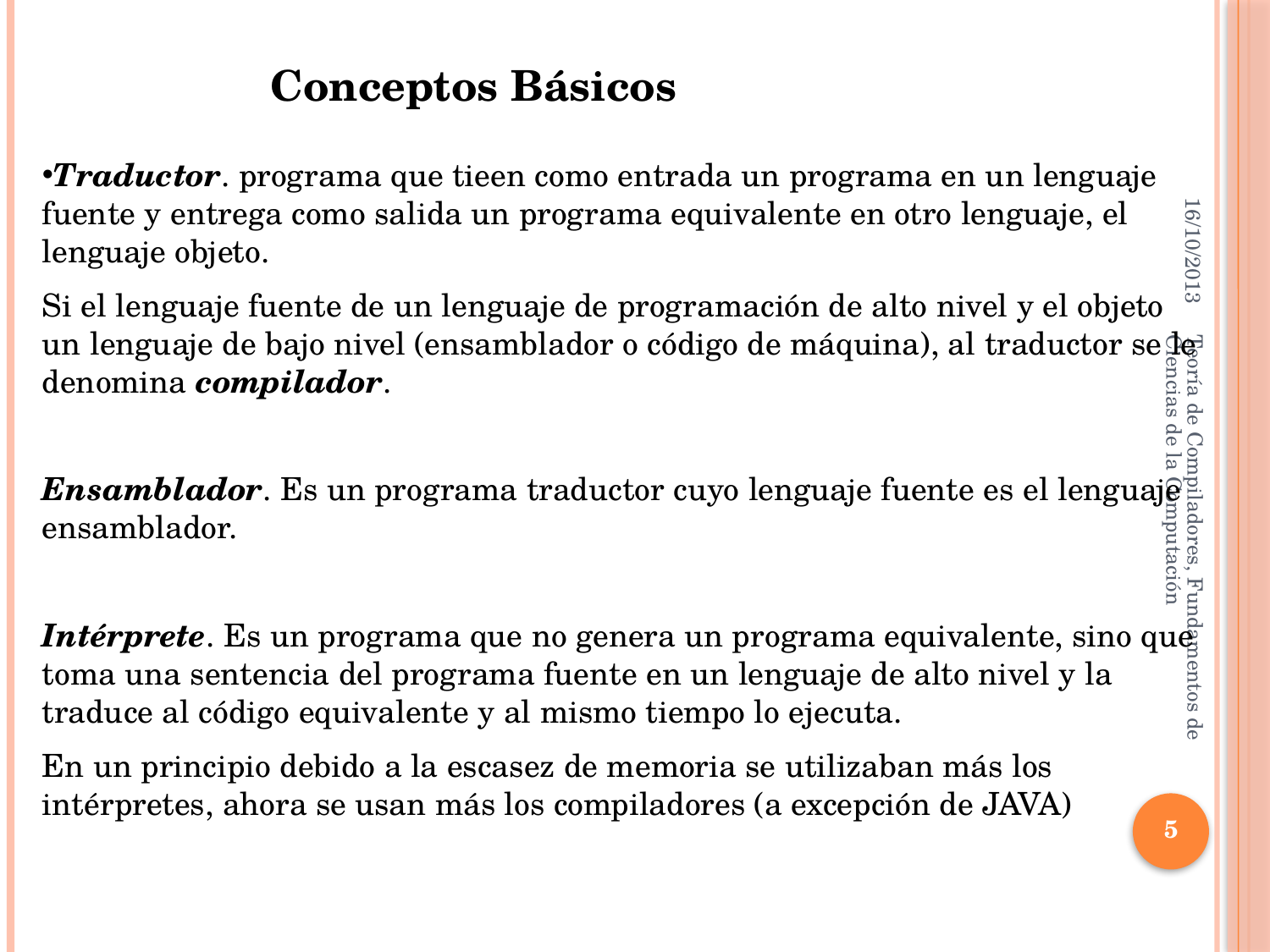

Conceptos Básicos

Traductor. programa que tieen como entrada un programa en un lenguaje fuente y entrega como salida un programa equivalente en otro lenguaje, el lenguaje objeto.
Si el lenguaje fuente de un lenguaje de programación de alto nivel y el objeto un lenguaje de bajo nivel (ensamblador o código de máquina), al traductor se le denomina compilador.

Ensamblador. Es un programa traductor cuyo lenguaje fuente es el lenguaje ensamblador.

Intérprete. Es un programa que no genera un programa equivalente, sino que toma una sentencia del programa fuente en un lenguaje de alto nivel y la traduce al código equivalente y al mismo tiempo lo ejecuta.
En un principio debido a la escasez de memoria se utilizaban más los intérpretes, ahora se usan más los compiladores (a excepción de JAVA)

16/10/2013
Teoría de Compiladores, Fundamentos de Ciencias de la Computación
5